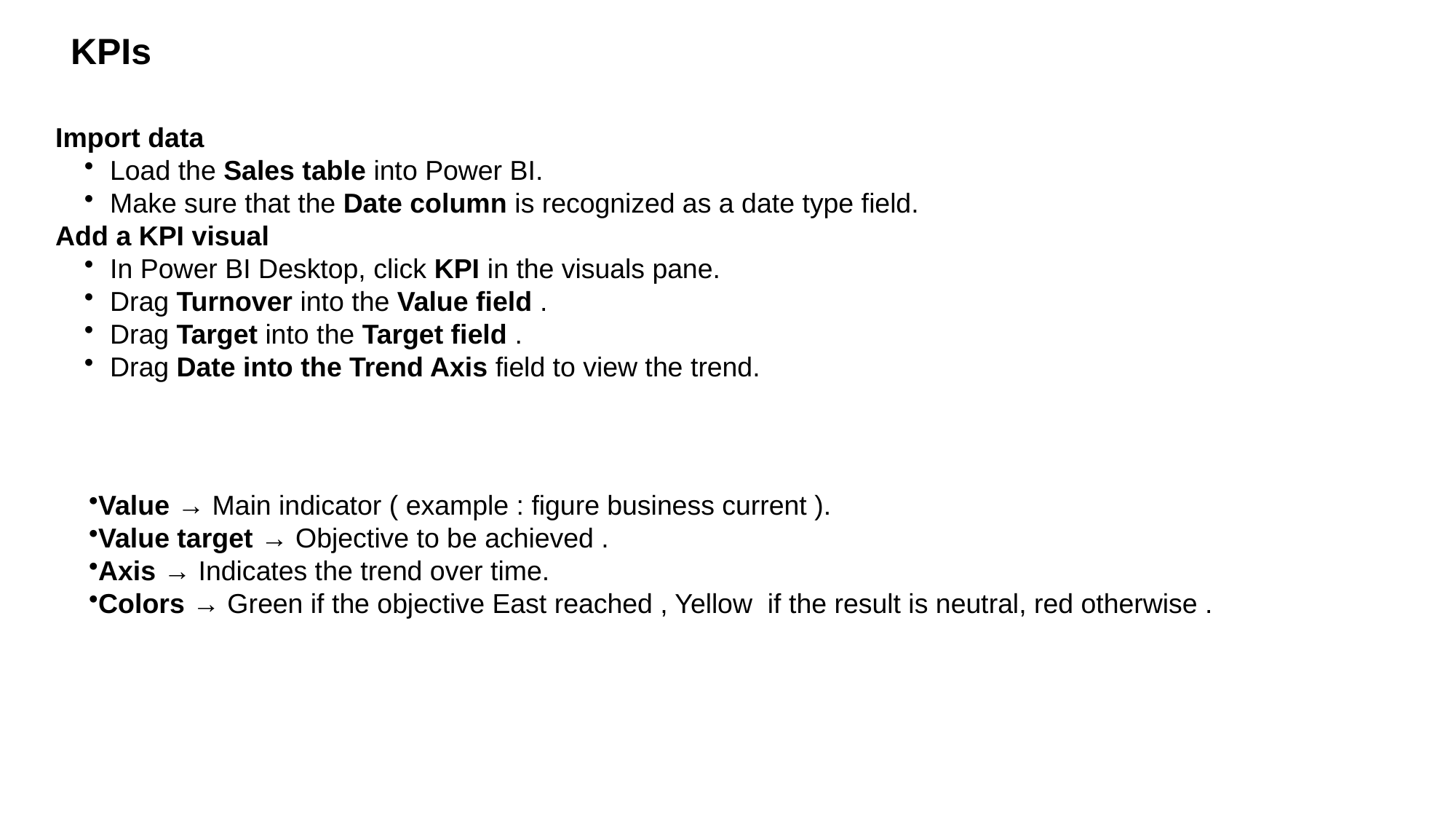

KPIs
Import data
Load the Sales table into Power BI.
Make sure that the Date column is recognized as a date type field.
Add a KPI visual
In Power BI Desktop, click KPI in the visuals pane.
Drag Turnover into the Value field .
Drag Target into the Target field .
Drag Date into the Trend Axis field to view the trend.

Value → Main indicator ( example : figure business current ).
Value target → Objective to be achieved .
Axis → Indicates the trend over time.
Colors → Green if the objective East reached , Yellow  if the result is neutral, red otherwise .